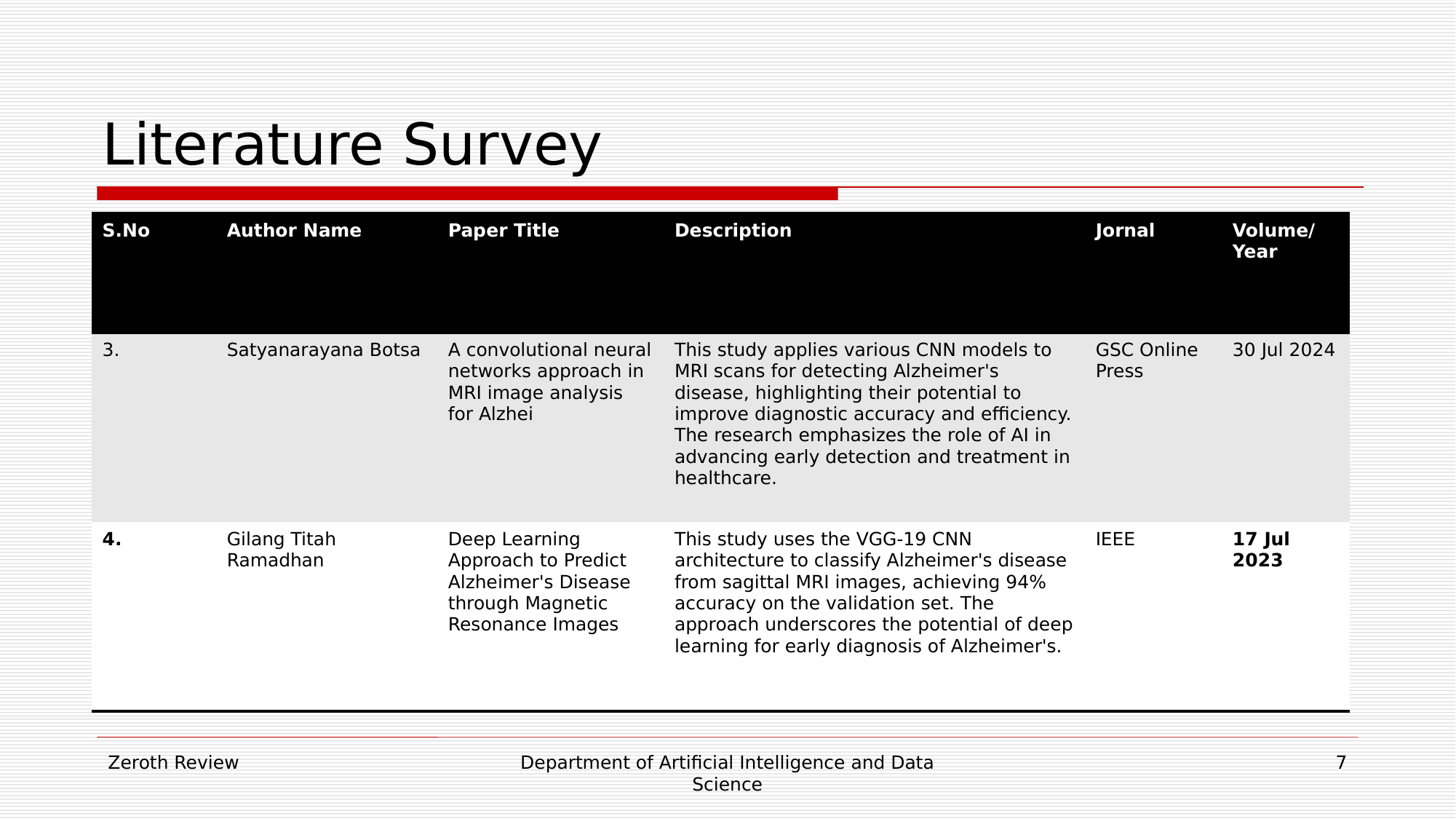

# Literature Survey
| S.No | Author Name | Paper Title | Description | Jornal | Volume/ Year |
| --- | --- | --- | --- | --- | --- |
| 3. | Satyanarayana Botsa | A convolutional neural networks approach in MRI image analysis for Alzhei | This study applies various CNN models to MRI scans for detecting Alzheimer's disease, highlighting their potential to improve diagnostic accuracy and efficiency. The research emphasizes the role of AI in advancing early detection and treatment in healthcare. | GSC Online Press | 30 Jul 2024 |
| 4. | Gilang Titah Ramadhan | Deep Learning Approach to Predict Alzheimer's Disease through Magnetic Resonance Images | This study uses the VGG-19 CNN architecture to classify Alzheimer's disease from sagittal MRI images, achieving 94% accuracy on the validation set. The approach underscores the potential of deep learning for early diagnosis of Alzheimer's. | IEEE | 17 Jul 2023 |
Zeroth Review
Department of Artificial Intelligence and Data Science
7